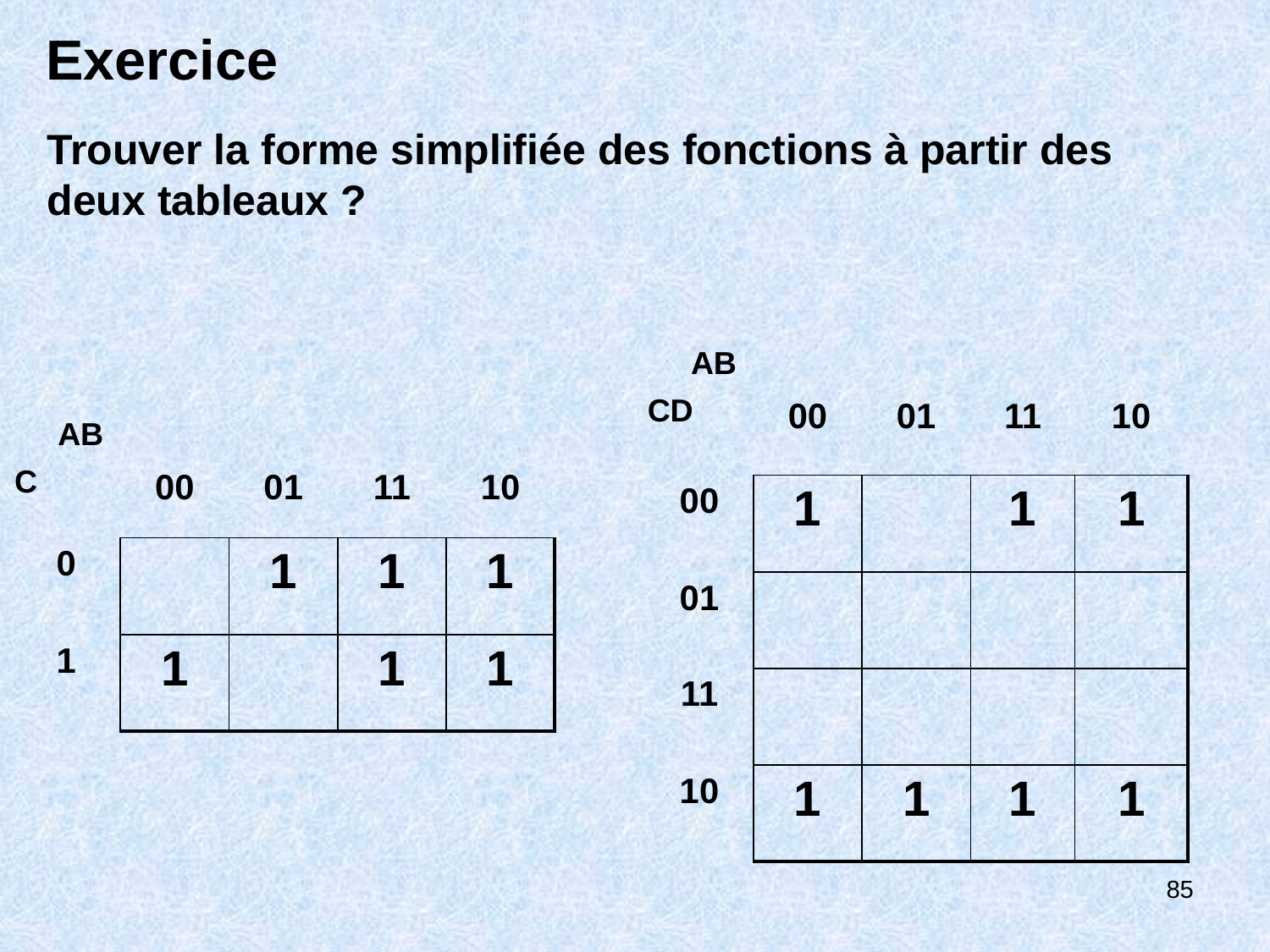

# Exercice
Trouver la forme simplifiée des fonctions à partir des deux tableaux ?
AB
|  | 00 | 01 | 11 | 10 |
| --- | --- | --- | --- | --- |
| 00 | 1 |  | 1 | 1 |
| 01 |  |  |  |  |
| 11 |  |  |  |  |
| 10 | 1 | 1 | 1 | 1 |
CD
AB
|  | 00 | 01 | 11 | 10 |
| --- | --- | --- | --- | --- |
| 0 |  | 1 | 1 | 1 |
| 1 | 1 |  | 1 | 1 |
C
85